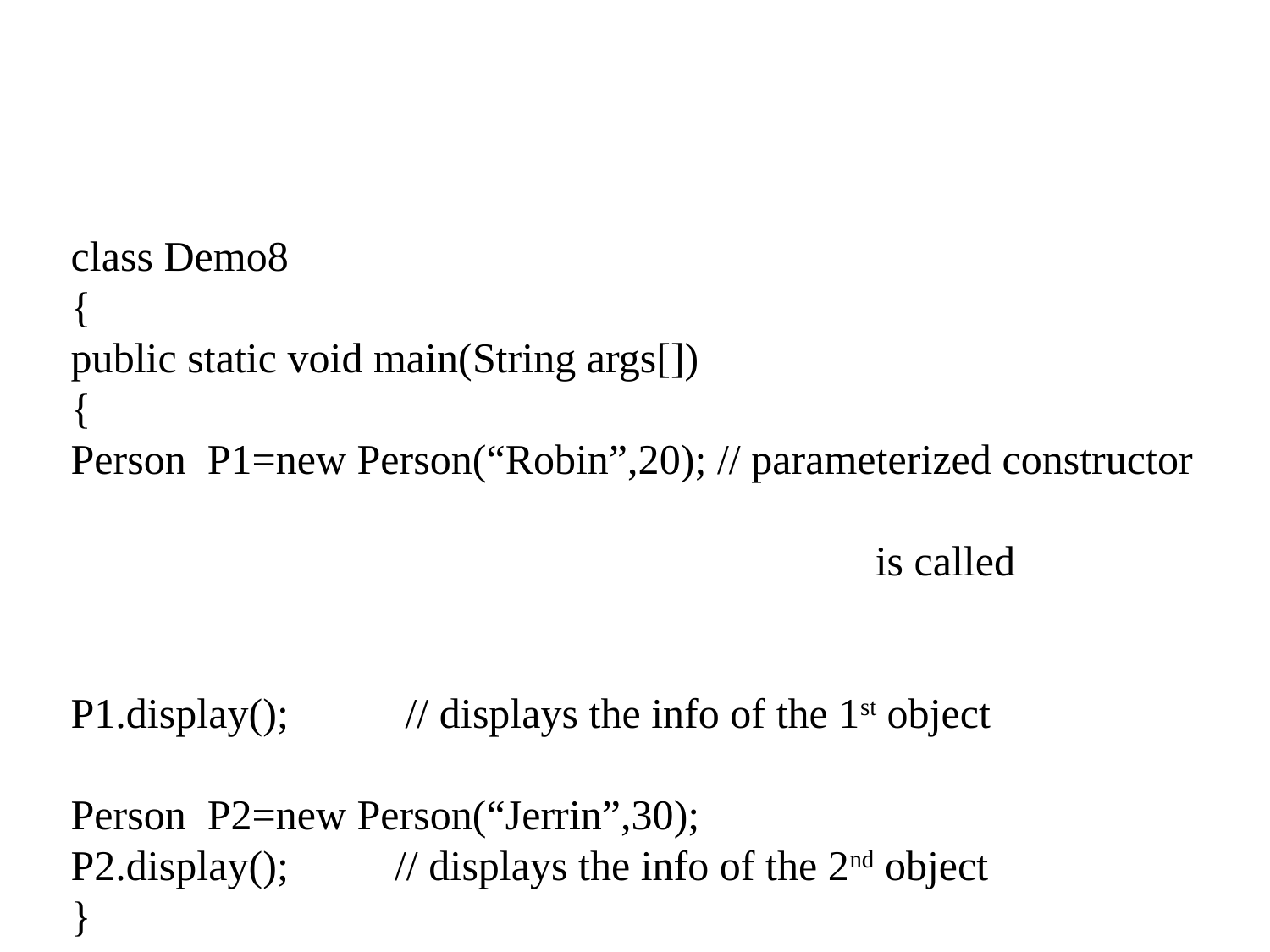

class Demo8
{
public static void main(String args[])
{
Person  P1=new Person(“Robin”,20); // parameterized constructor
                                                                            is called
P1.display();           // displays the info of the 1st object
Person  P2=new Person(“Jerrin”,30);
P2.display();          // displays the info of the 2nd object
}
}

#